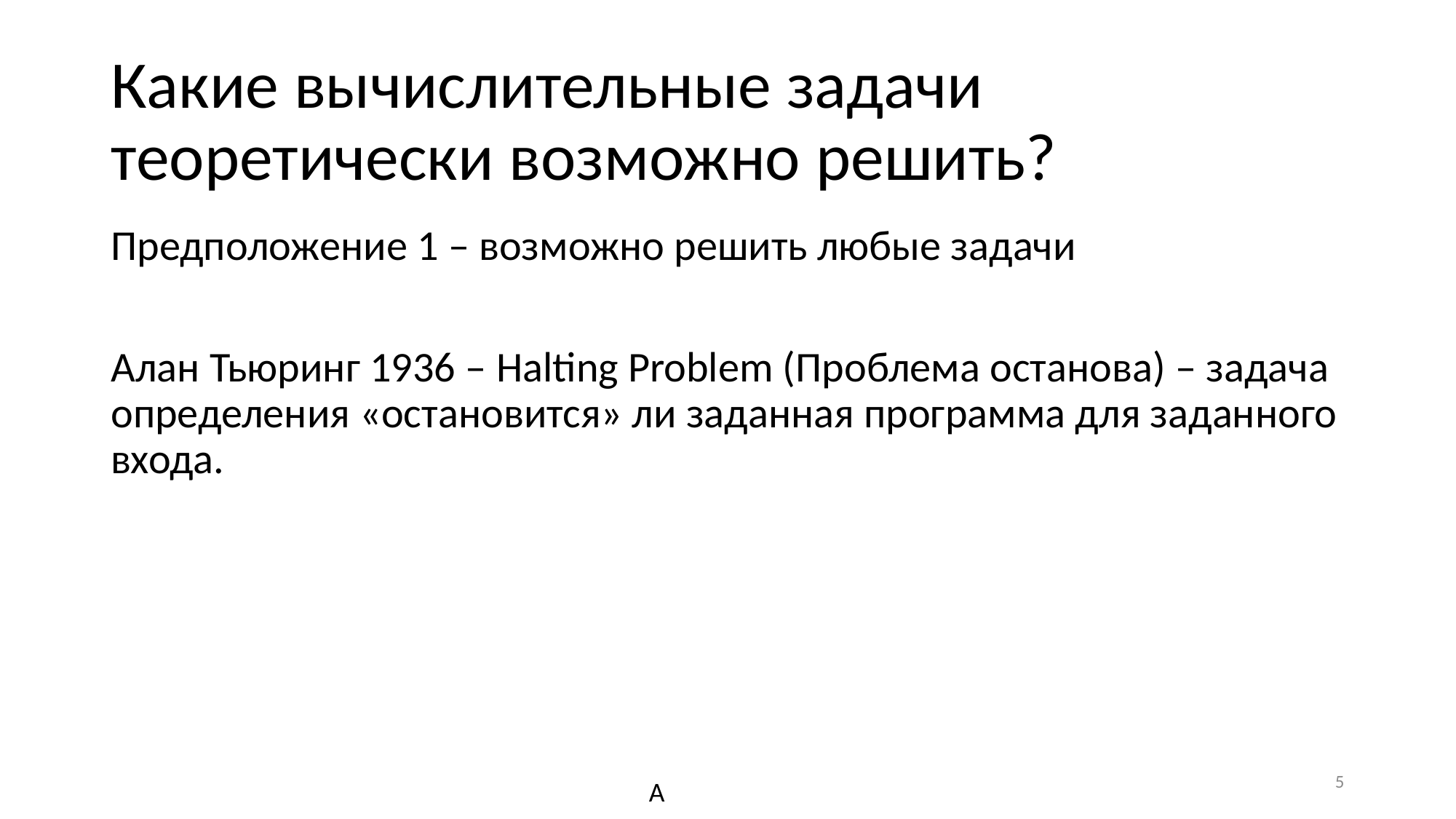

# Какие вычислительные задачи теоретически возможно решить?
Предположение 1 – возможно решить любые задачи

Алан Тьюринг 1936 – Halting Problem (Проблема останова) – задача определения «остановится» ли заданная программа для заданного входа.
5
A